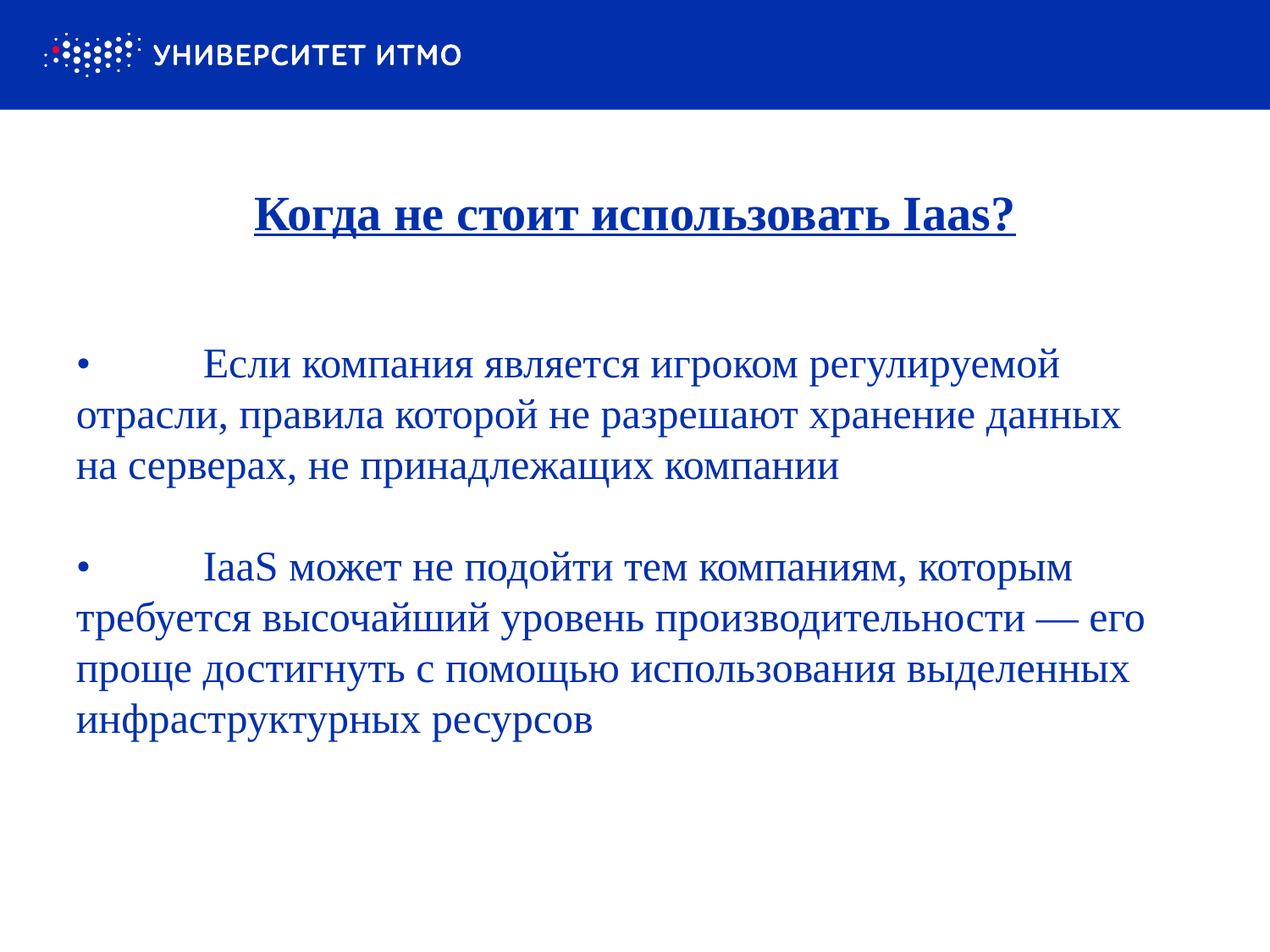

# Когда не стоит использовать Iaas?
•	Если компания является игроком регулируемой отрасли, правила которой не разрешают хранение данных на серверах, не принадлежащих компании

•	IaaS может не подойти тем компаниям, которым требуется высочайший уровень производительности — его проще достигнуть с помощью использования выделенных инфраструктурных ресурсов